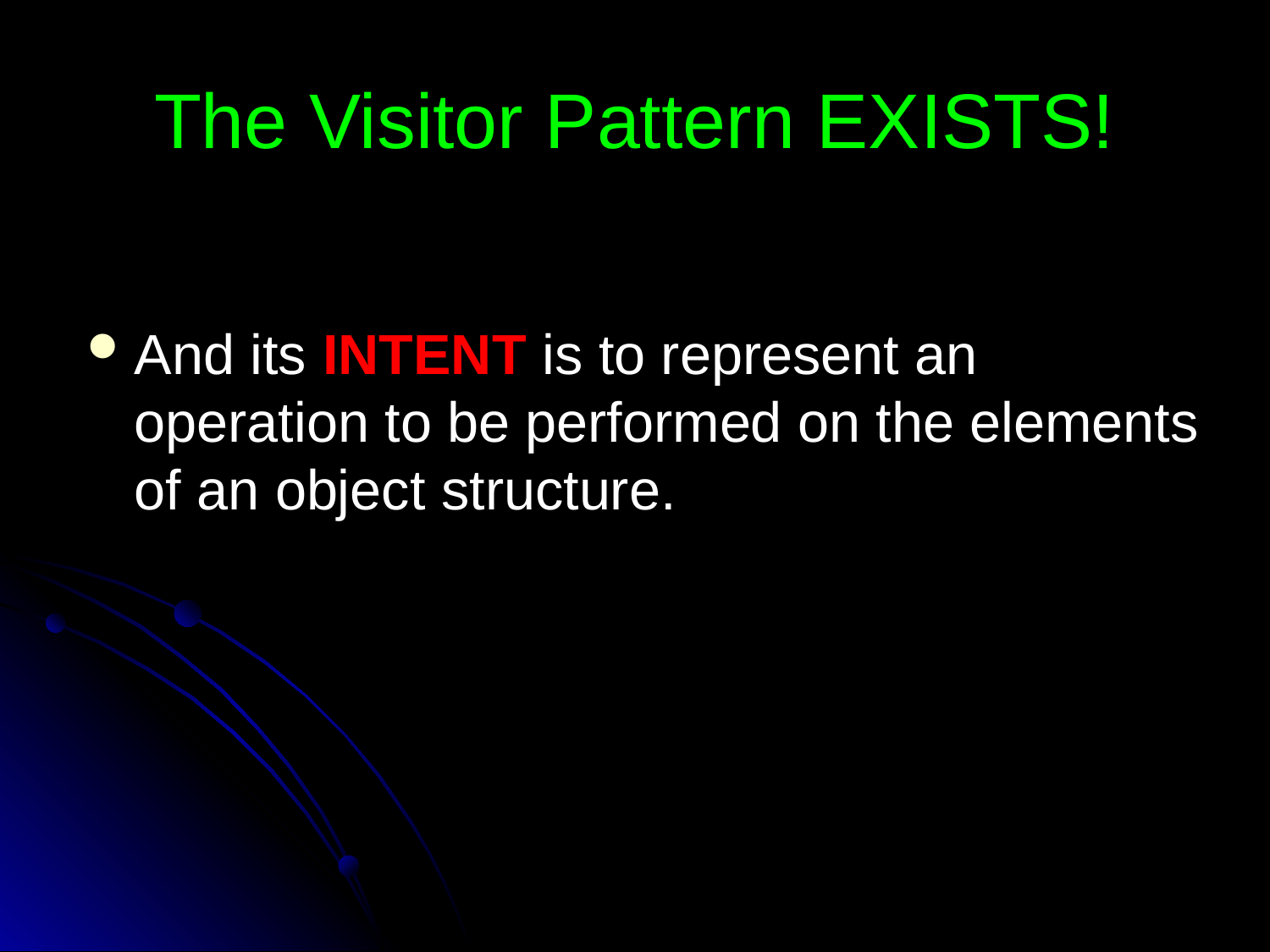

# The Visitor Pattern EXISTS!

And its INTENT is to represent an operation to be performed on the elements of an object structure.